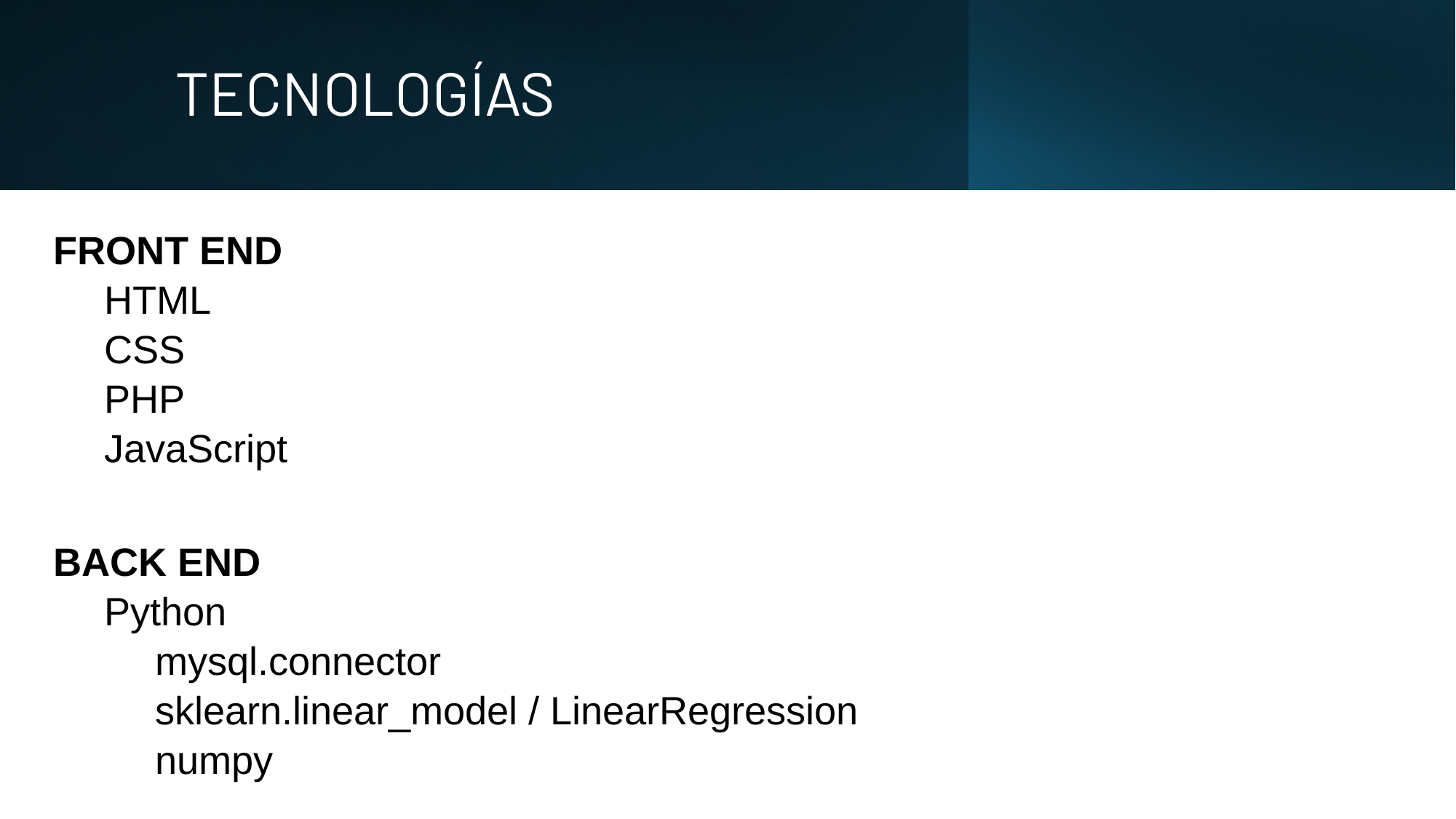

# TECNOLOGÍAS
FRONT END
HTML
CSS
PHP
JavaScript

BACK END
Python
mysql.connector
sklearn.linear_model / LinearRegression
numpy